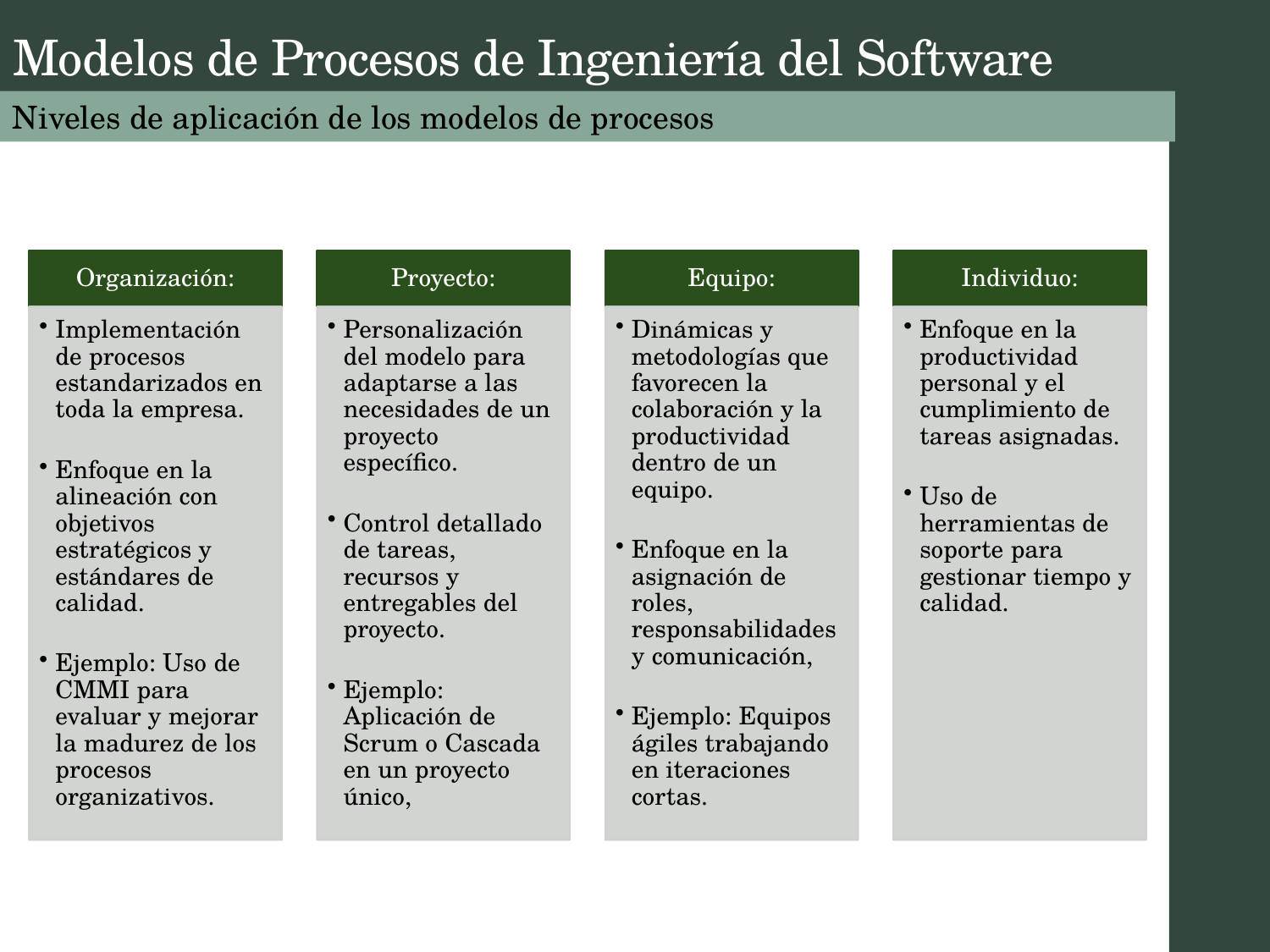

# Modelos de Procesos de Ingeniería del Software
Niveles de aplicación de los modelos de procesos
Organización:
Implementación de procesos estandarizados en toda la empresa.

Enfoque en la alineación con objetivos estratégicos y estándares de calidad.

Ejemplo: Uso de CMMI para evaluar y mejorar la madurez de los procesos organizativos.
Proyecto:
Personalización del modelo para adaptarse a las necesidades de un proyecto específico.

Control detallado de tareas, recursos y entregables del proyecto.

Ejemplo: Aplicación de Scrum o Cascada en un proyecto único,
Equipo:
Dinámicas y metodologías que favorecen la colaboración y la productividad dentro de un equipo.

Enfoque en la asignación de roles, responsabilidades y comunicación,

Ejemplo: Equipos ágiles trabajando en iteraciones cortas.
Individuo:
Enfoque en la productividad personal y el cumplimiento de tareas asignadas.

Uso de herramientas de soporte para gestionar tiempo y calidad.